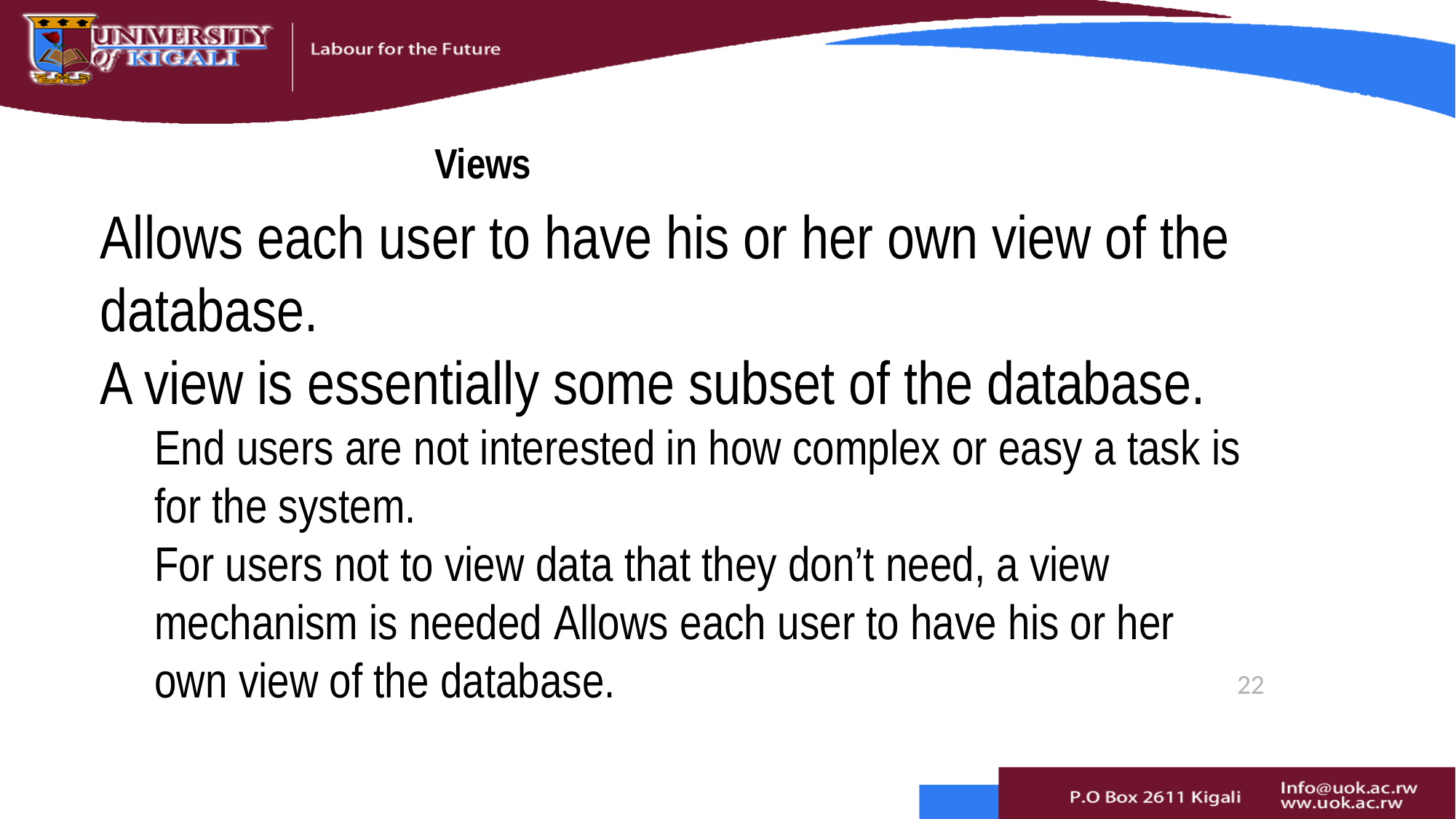

# Views
Allows each user to have his or her own view of the database.
A view is essentially some subset of the database.
End users are not interested in how complex or easy a task is for the system.
For users not to view data that they don’t need, a view mechanism is needed Allows each user to have his or her own view of the database.
22